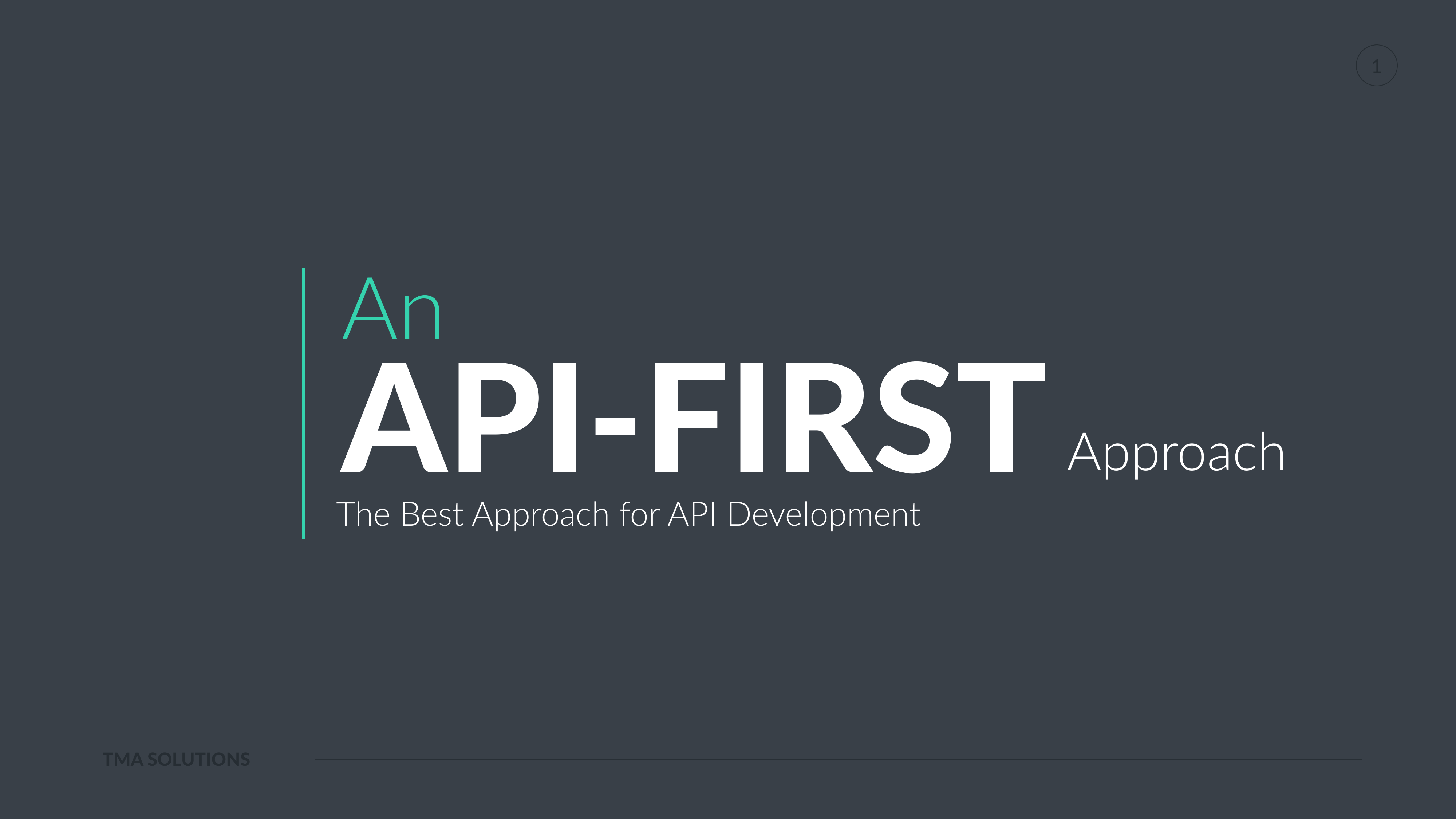

An
API-FIRST
Approach
The Best Approach for API Development